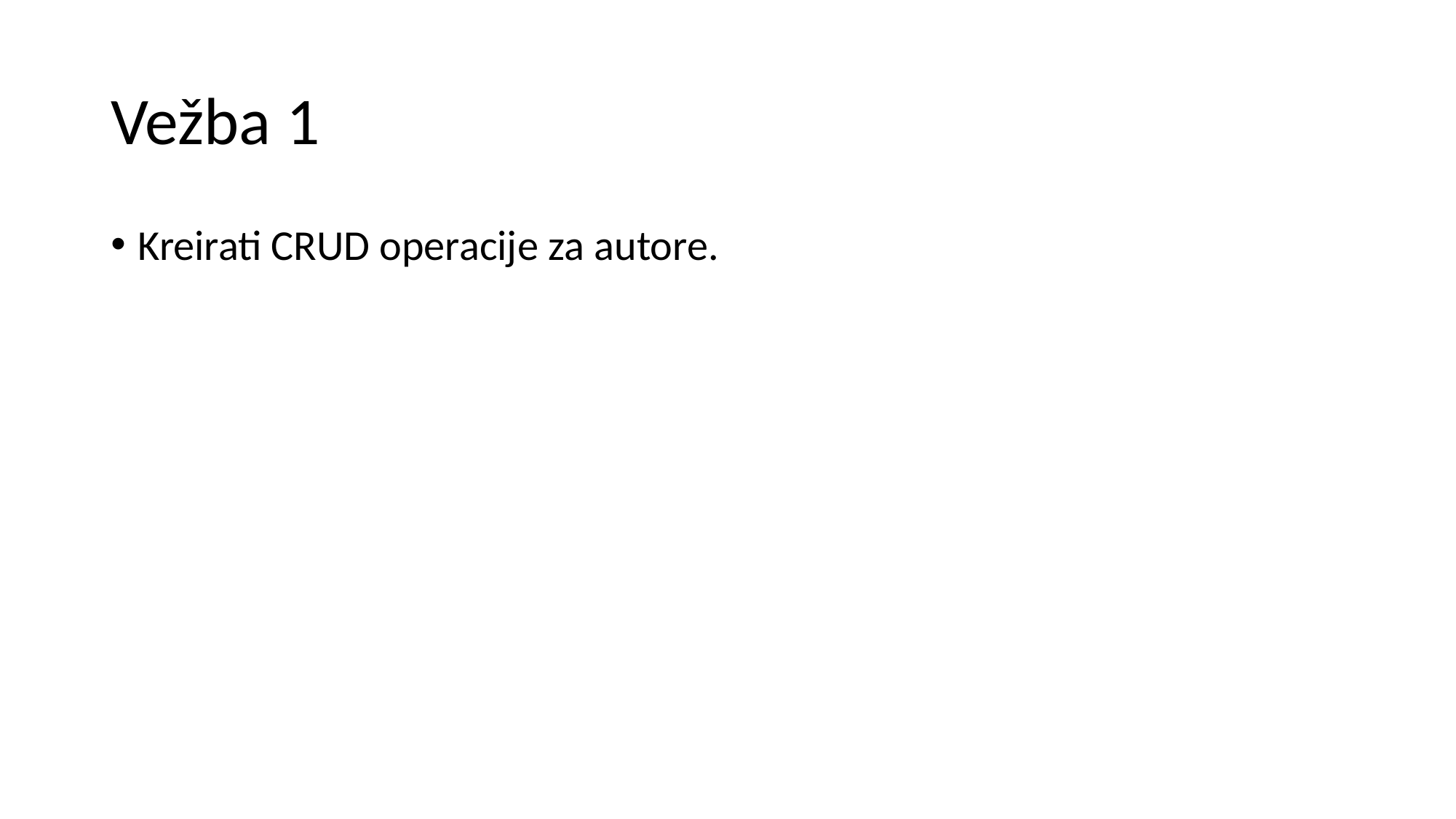

# Vežba 1
Kreirati CRUD operacije za autore.